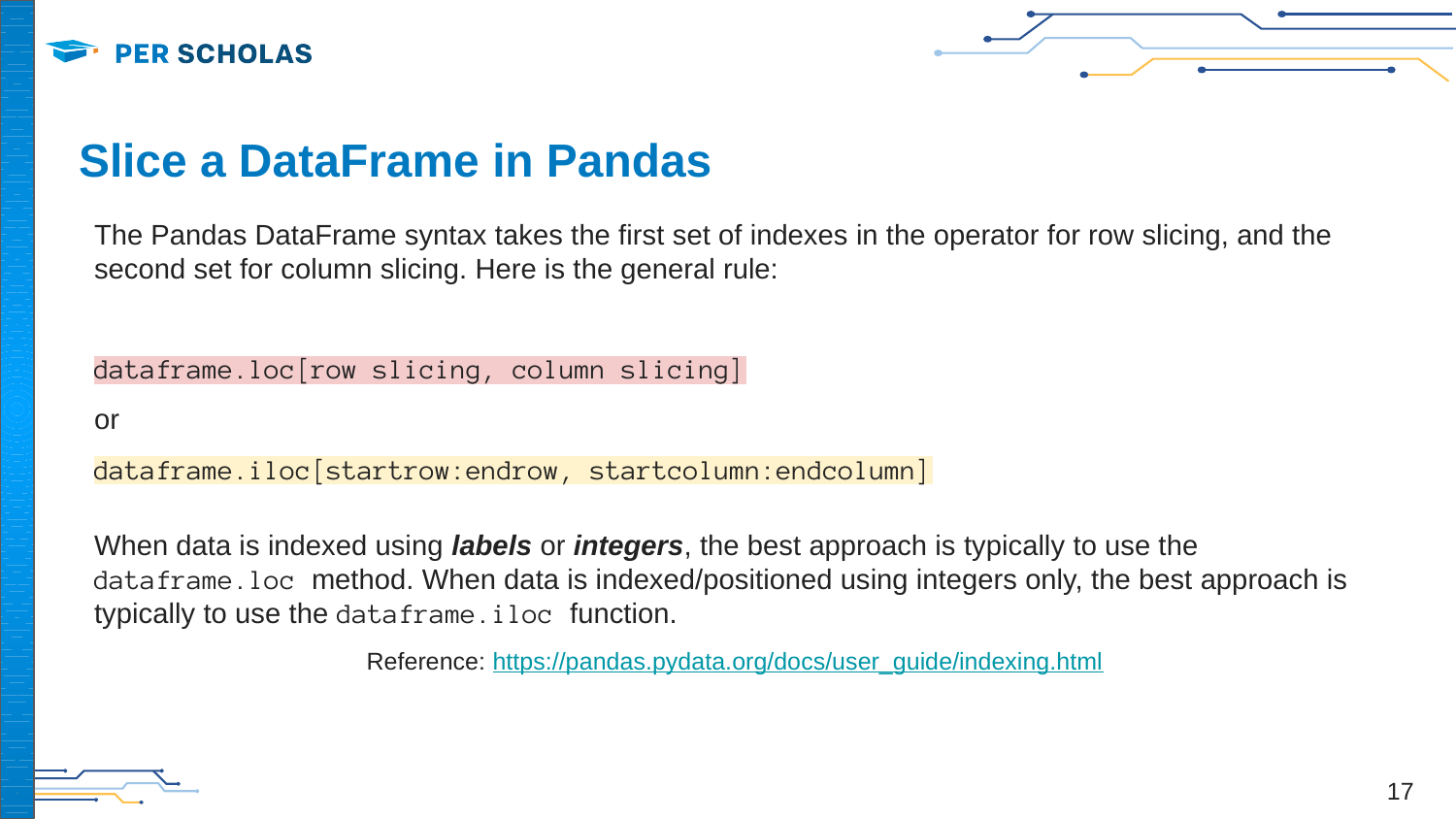

# Slice a DataFrame in Pandas
The Pandas DataFrame syntax takes the first set of indexes in the operator for row slicing, and the second set for column slicing. Here is the general rule:

dataframe.loc[row slicing, column slicing]
or
dataframe.iloc[startrow:endrow, startcolumn:endcolumn]

When data is indexed using labels or integers, the best approach is typically to use the dataframe.loc method. When data is indexed/positioned using integers only, the best approach is typically to use the dataframe.iloc function.
Reference: https://pandas.pydata.org/docs/user_guide/indexing.html
17